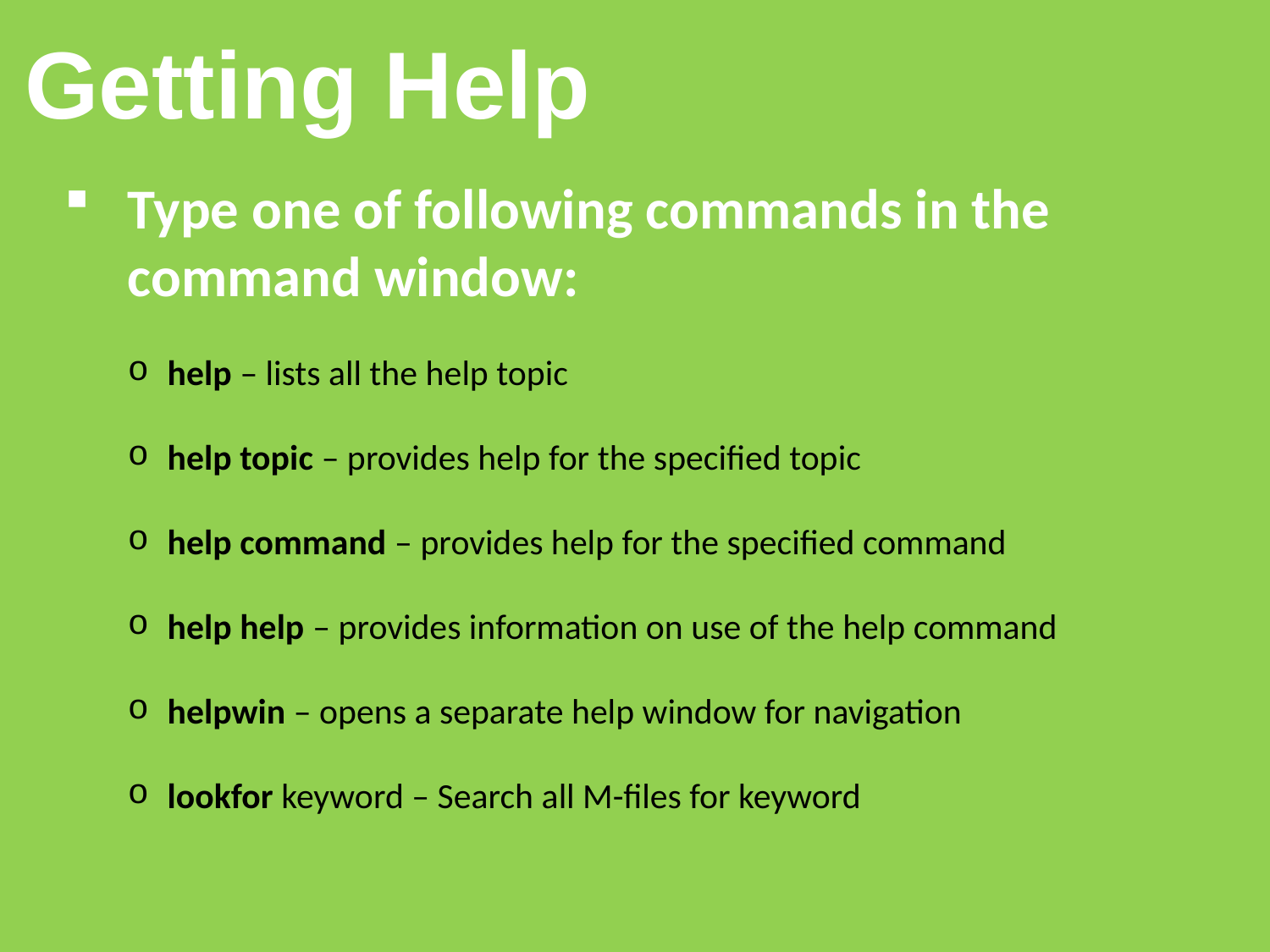

Getting Help
Type one of following commands in the command window:
help – lists all the help topic
help topic – provides help for the specified topic
help command – provides help for the specified command
help help – provides information on use of the help command
helpwin – opens a separate help window for navigation
lookfor keyword – Search all M-files for keyword